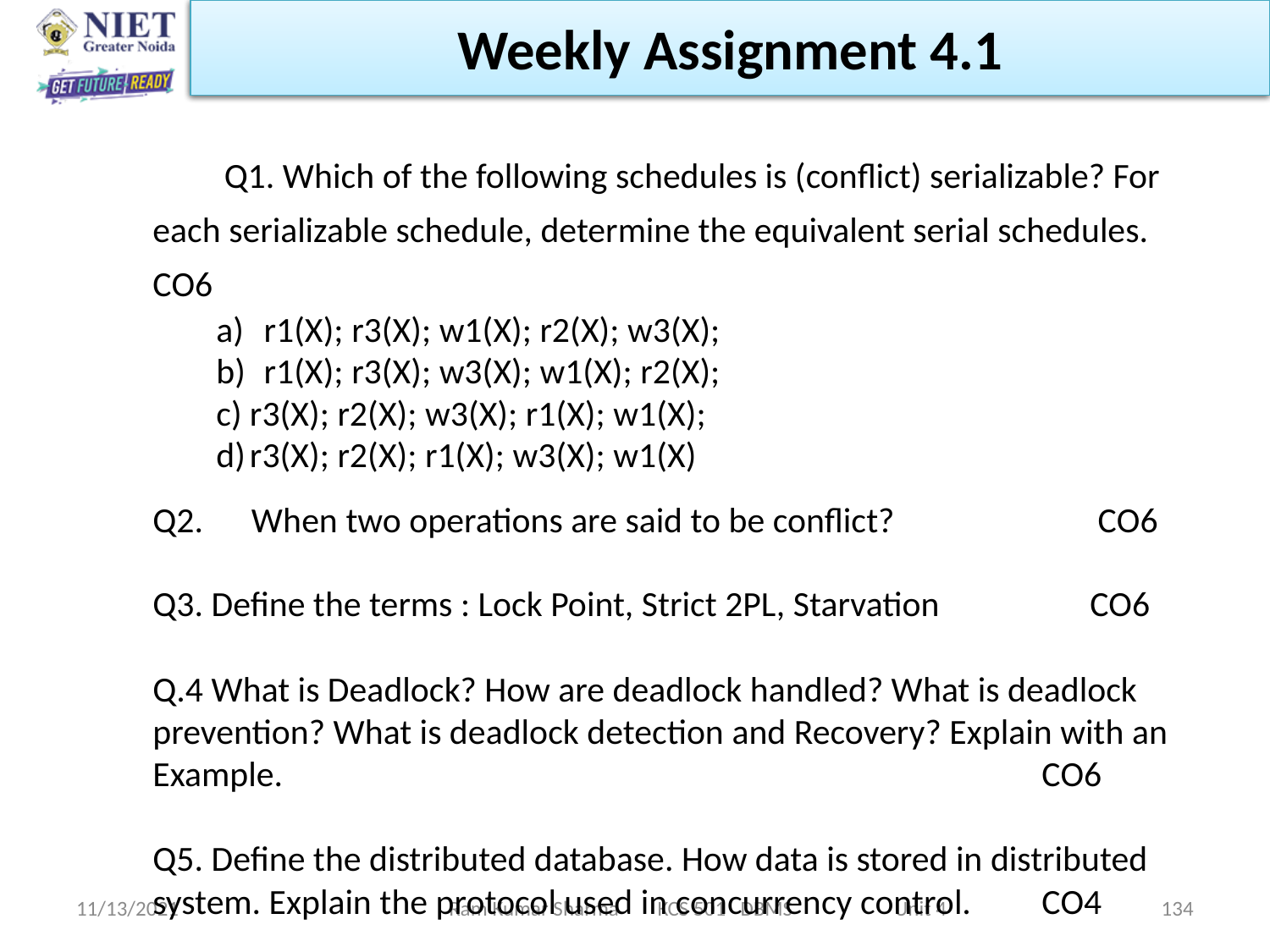

Weekly Assignment 4.1

 Q1. Which of the following schedules is (conflict) serializable? For each serializable schedule, determine the equivalent serial schedules.     CO6

r1(X); r3(X); w1(X); r2(X); w3(X);
r1(X); r3(X); w3(X); w1(X); r2(X);
c)	r3(X); r2(X); w3(X); r1(X); w1(X);
d)	r3(X); r2(X); r1(X); w3(X); w1(X)

Q2.      When two operations are said to be conflict?		       CO6

Q3. Define the terms : Lock Point, Strict 2PL, Starvation	      CO6

Q.4 What is Deadlock? How are deadlock handled? What is deadlock prevention? What is deadlock detection and Recovery? Explain with an Example.      						CO6

Q5. Define the distributed database. How data is stored in distributed system. Explain the protocol used in concurrency control.	CO4
11/13/2021
Ram Kumar Sharma        KCS 501   DBMS                     Unit 4
134